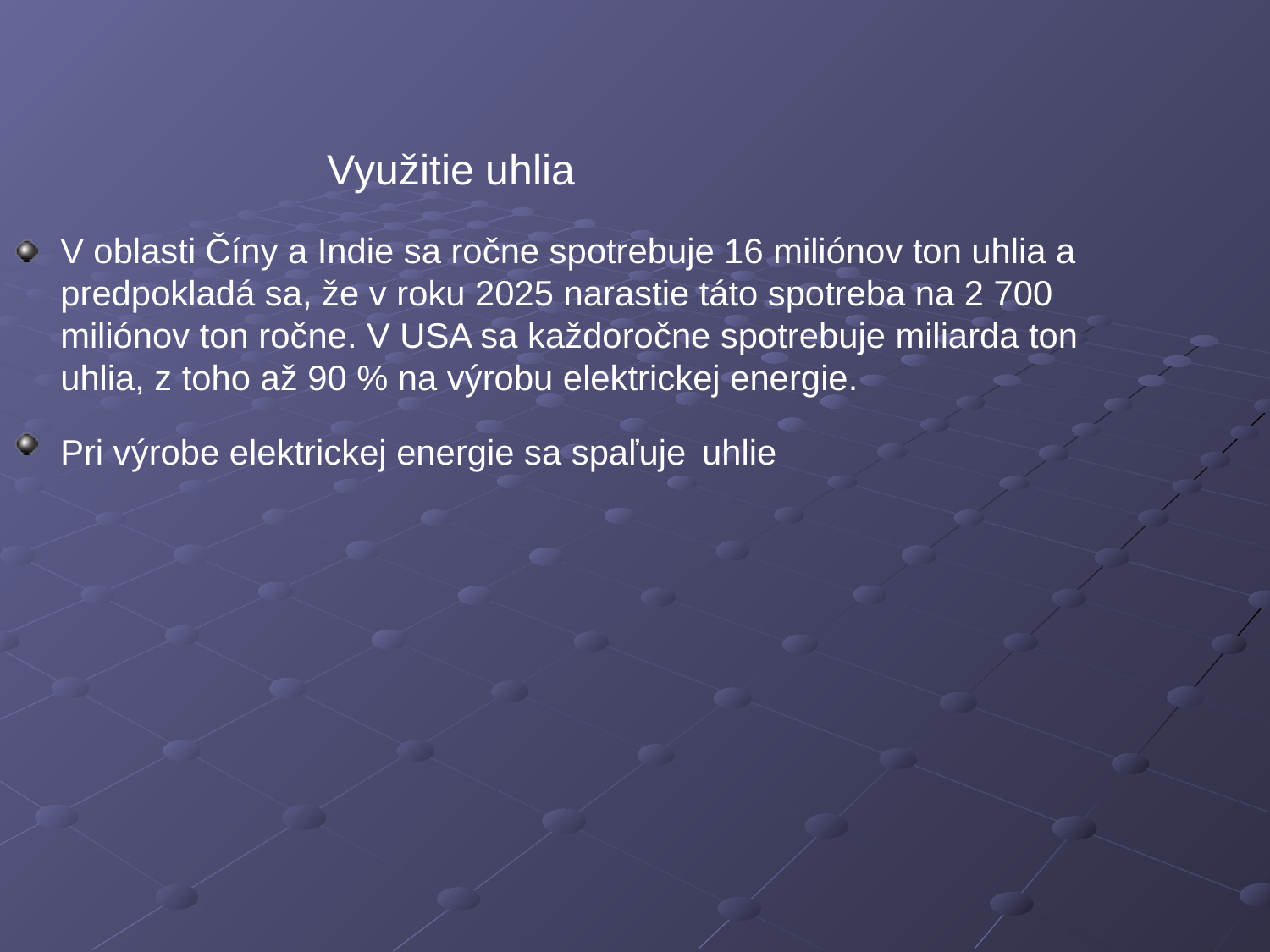

Využitie uhlia
V oblasti Číny a Indie sa ročne spotrebuje 16 miliónov ton uhlia a predpokladá sa, že v roku 2025 narastie táto spotreba na 2 700 miliónov ton ročne. V USA sa každoročne spotrebuje miliarda ton uhlia, z toho až 90 % na výrobu elektrickej energie.
Pri výrobe elektrickej energie sa spaľuje uhlie